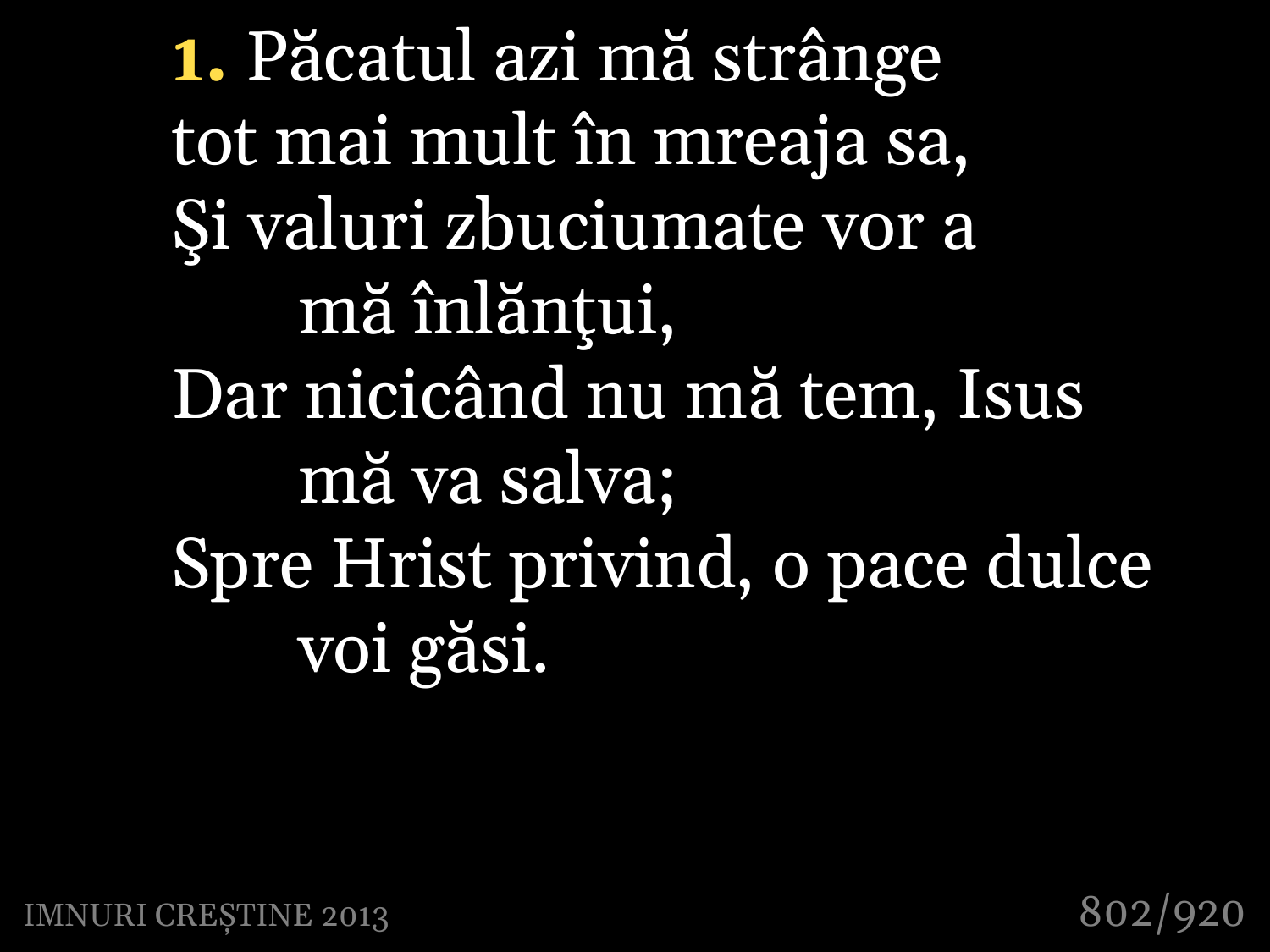

1. Păcatul azi mă strânge
tot mai mult în mreaja sa,
Şi valuri zbuciumate vor a
	mă înlănţui,
Dar nicicând nu mă tem, Isus
	mă va salva;
Spre Hrist privind, o pace dulce
	voi găsi.
802/920
IMNURI CREȘTINE 2013